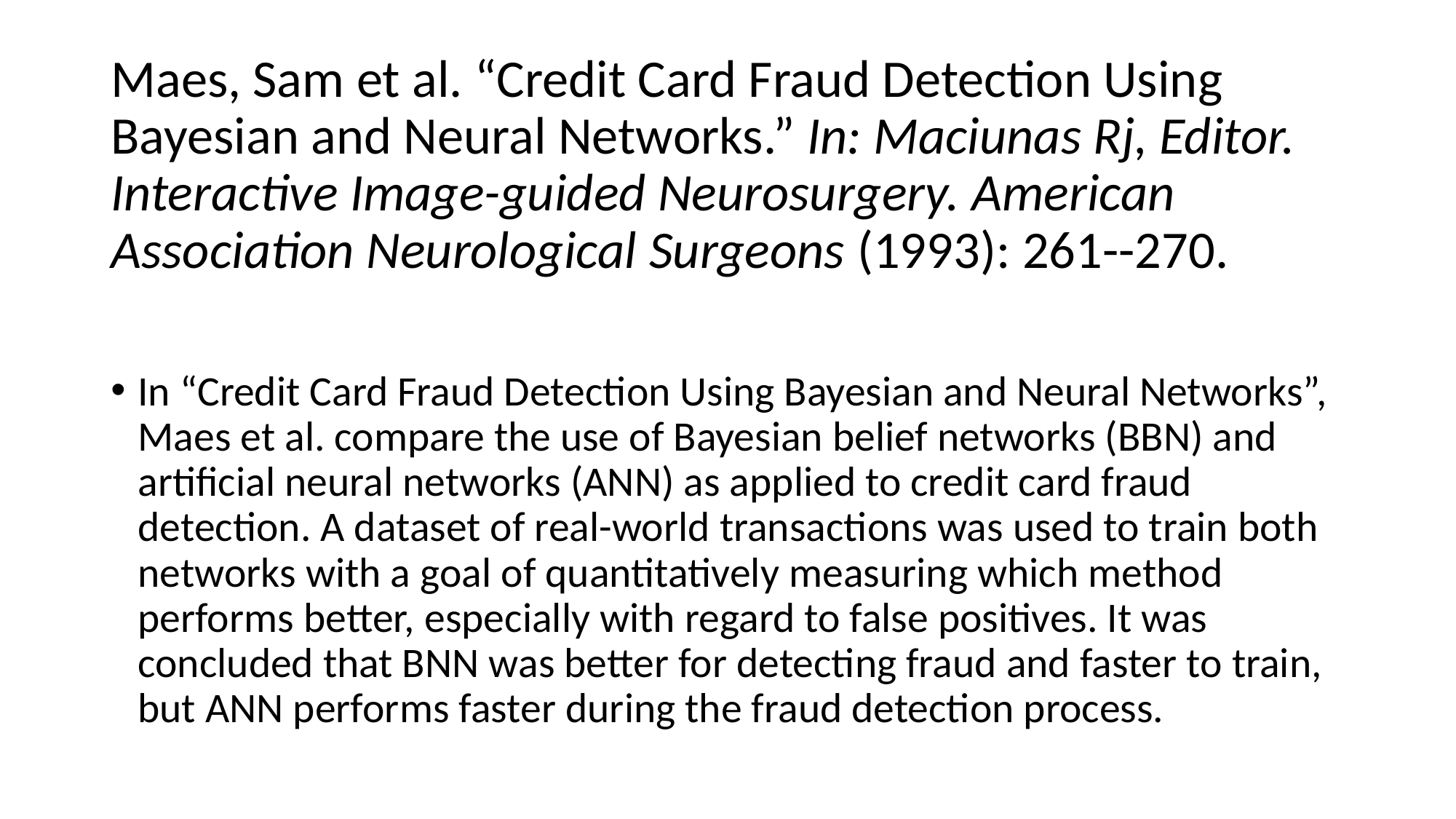

# Maes, Sam et al. “Credit Card Fraud Detection Using Bayesian and Neural Networks.” In: Maciunas Rj, Editor. Interactive Image-guided Neurosurgery. American Association Neurological Surgeons (1993): 261--270.
In “Credit Card Fraud Detection Using Bayesian and Neural Networks”, Maes et al. compare the use of Bayesian belief networks (BBN) and artificial neural networks (ANN) as applied to credit card fraud detection. A dataset of real-world transactions was used to train both networks with a goal of quantitatively measuring which method performs better, especially with regard to false positives. It was concluded that BNN was better for detecting fraud and faster to train, but ANN performs faster during the fraud detection process.